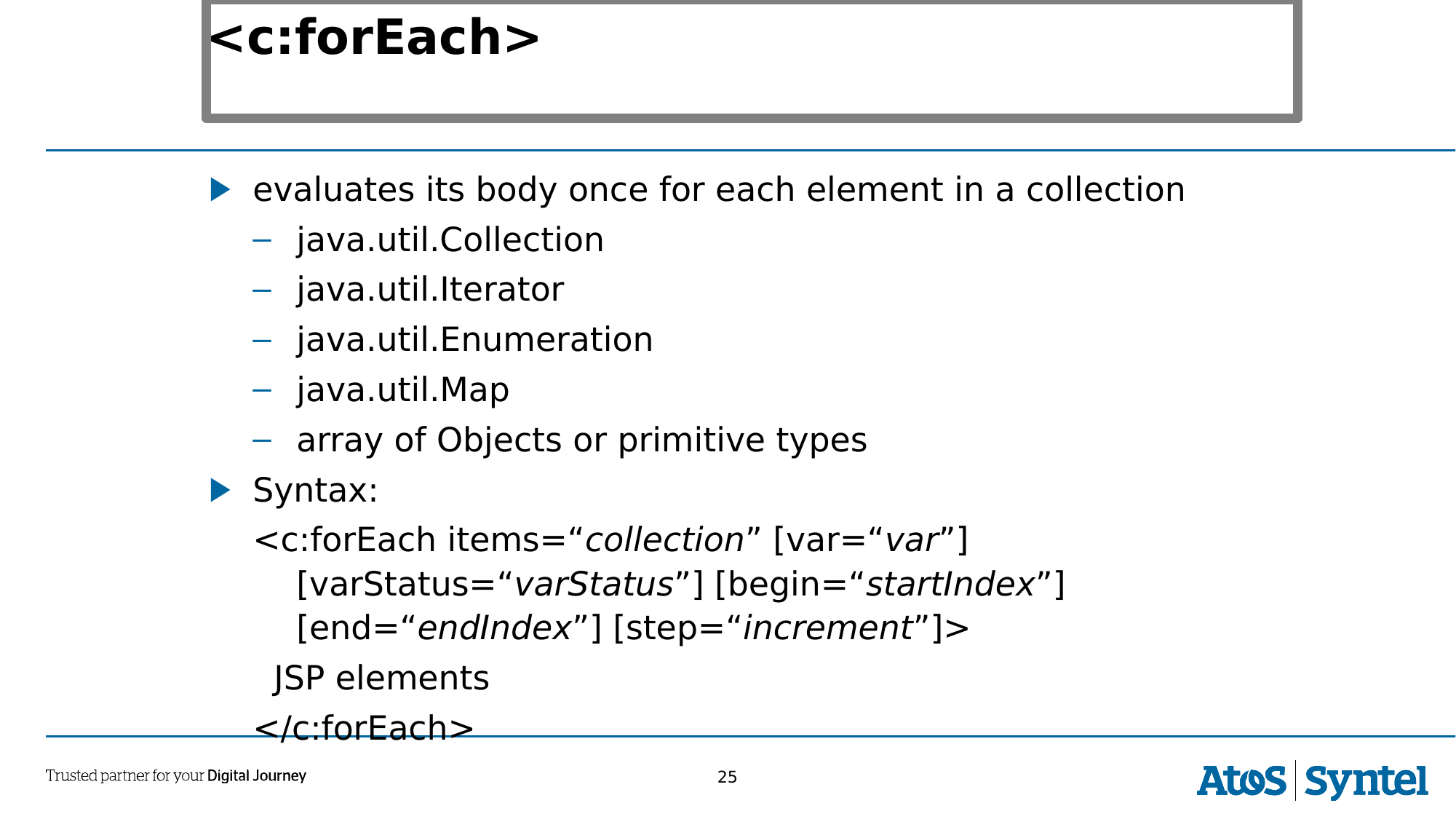

# <c:forEach>
evaluates its body once for each element in a collection
java.util.Collection
java.util.Iterator
java.util.Enumeration
java.util.Map
array of Objects or primitive types
Syntax:
<c:forEach items=“collection” [var=“var”] [varStatus=“varStatus”] [begin=“startIndex”] [end=“endIndex”] [step=“increment”]>
  JSP elements
</c:forEach>